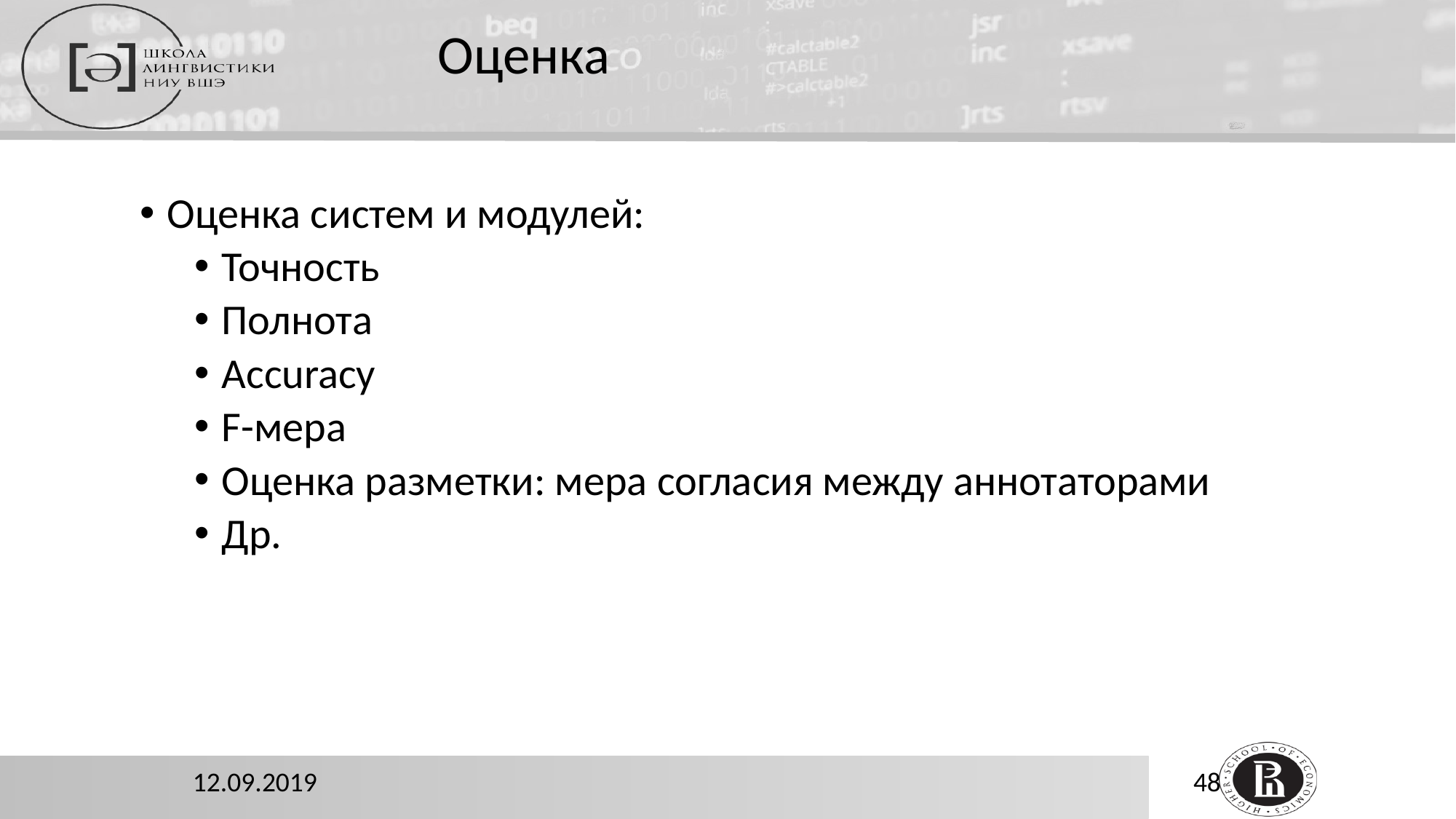

# Оценка
Оценка систем и модулей:
Точность
Полнота
Accuracy
F-мера
Оценка разметки: мера согласия между аннотаторами
Др.

12.09.2019

48